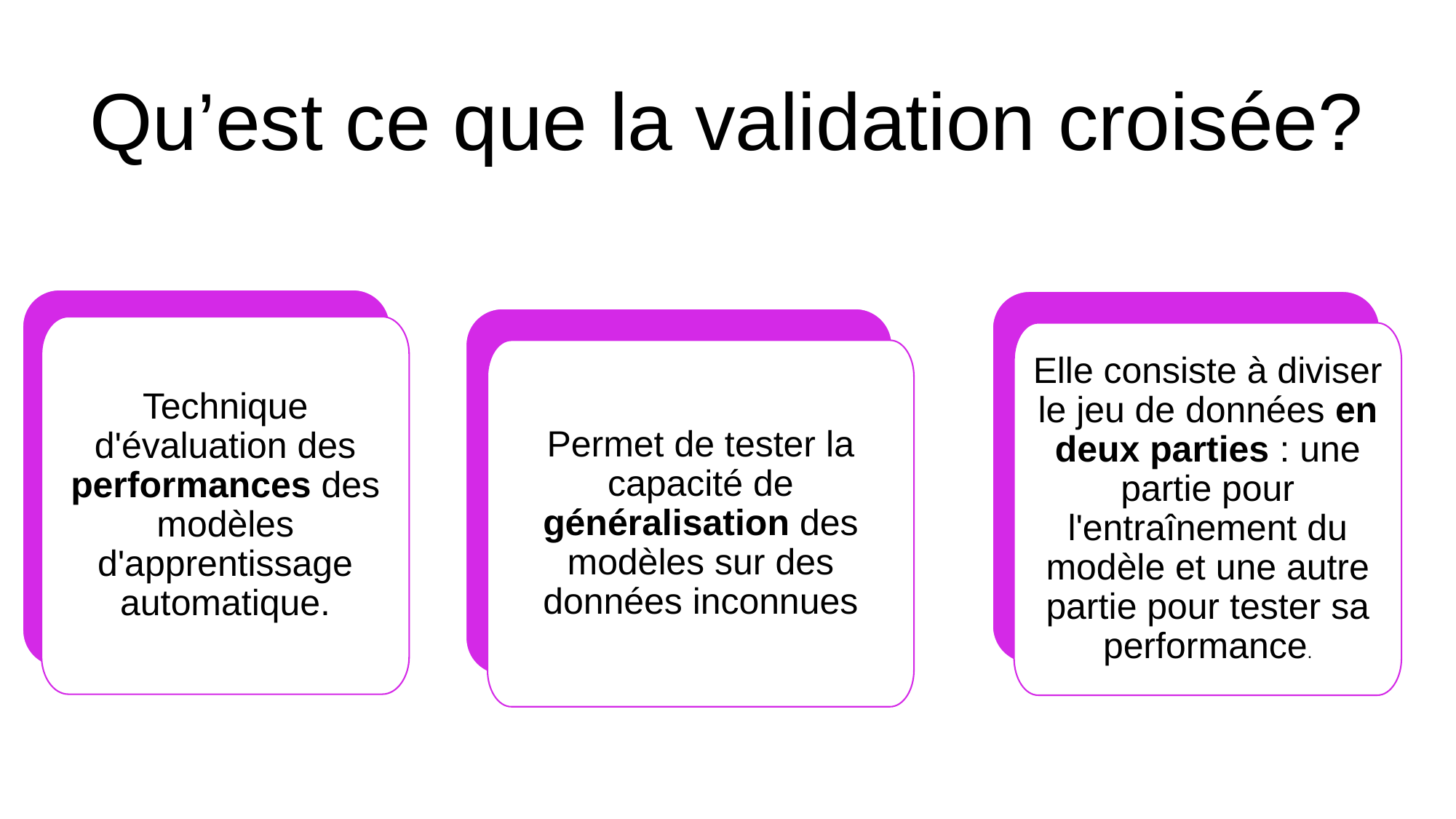

# Qu’est ce que la validation croisée?

Technique d'évaluation des performances des modèles d'apprentissage automatique.

Elle consiste à diviser le jeu de données en deux parties : une partie pour l'entraînement du modèle et une autre partie pour tester sa performance.

Permet de tester la capacité de généralisation des modèles sur des données inconnues